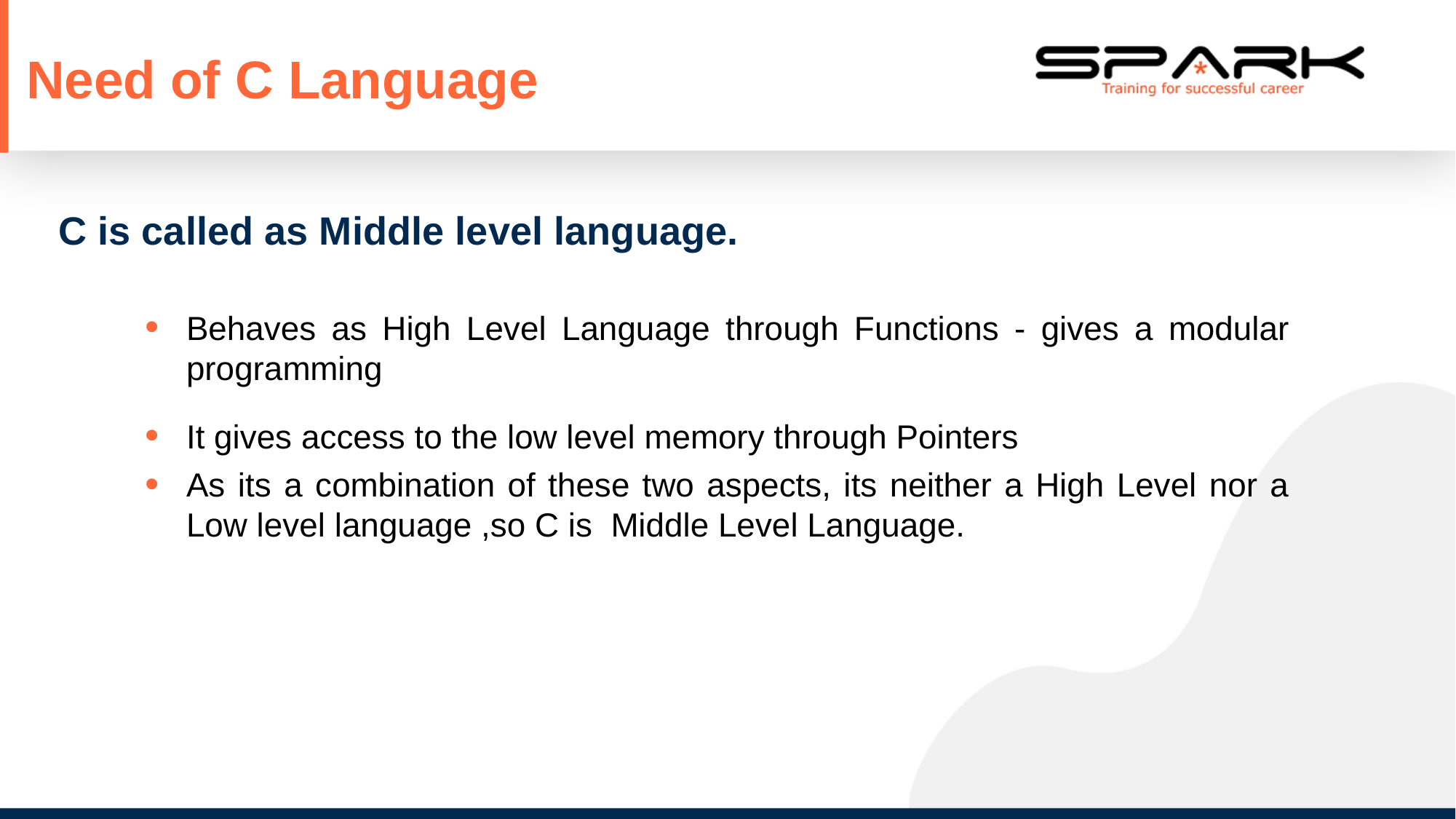

Need of C Language
C is called as Middle level language.

Behaves as High Level Language through Functions - gives a modular programming
It gives access to the low level memory through Pointers
As its a combination of these two aspects, its neither a High Level nor a Low level language ,so C is  Middle Level Language.